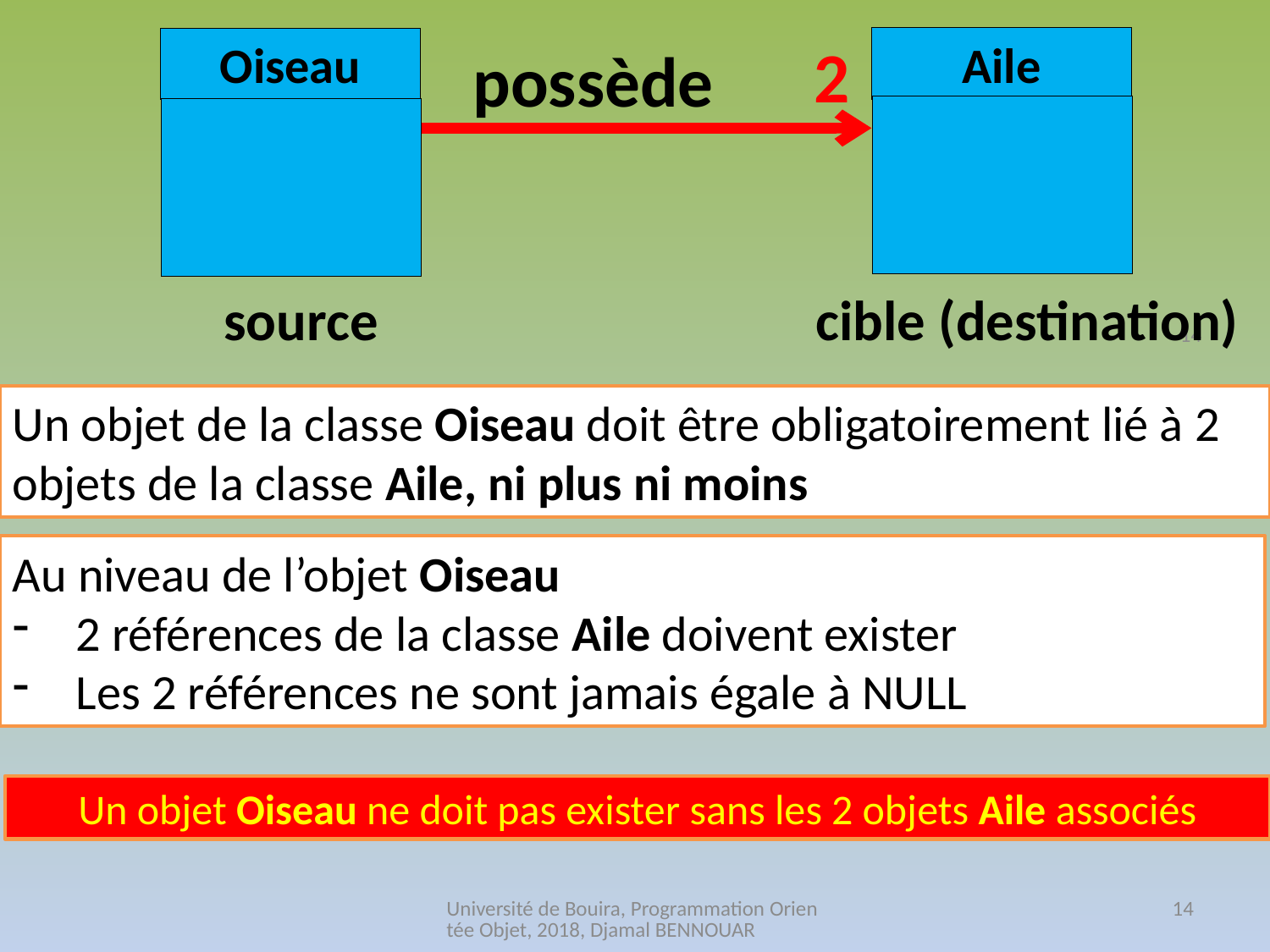

2
Aile

Oiseau

possède
source
cible (destination)
14
Un objet de la classe Oiseau doit être obligatoirement lié à 2 objets de la classe Aile, ni plus ni moins
Au niveau de l’objet Oiseau
2 références de la classe Aile doivent exister
Les 2 références ne sont jamais égale à NULL
Un objet Oiseau ne doit pas exister sans les 2 objets Aile associés
Université de Bouira, Programmation Orientée Objet, 2018, Djamal BENNOUAR
14